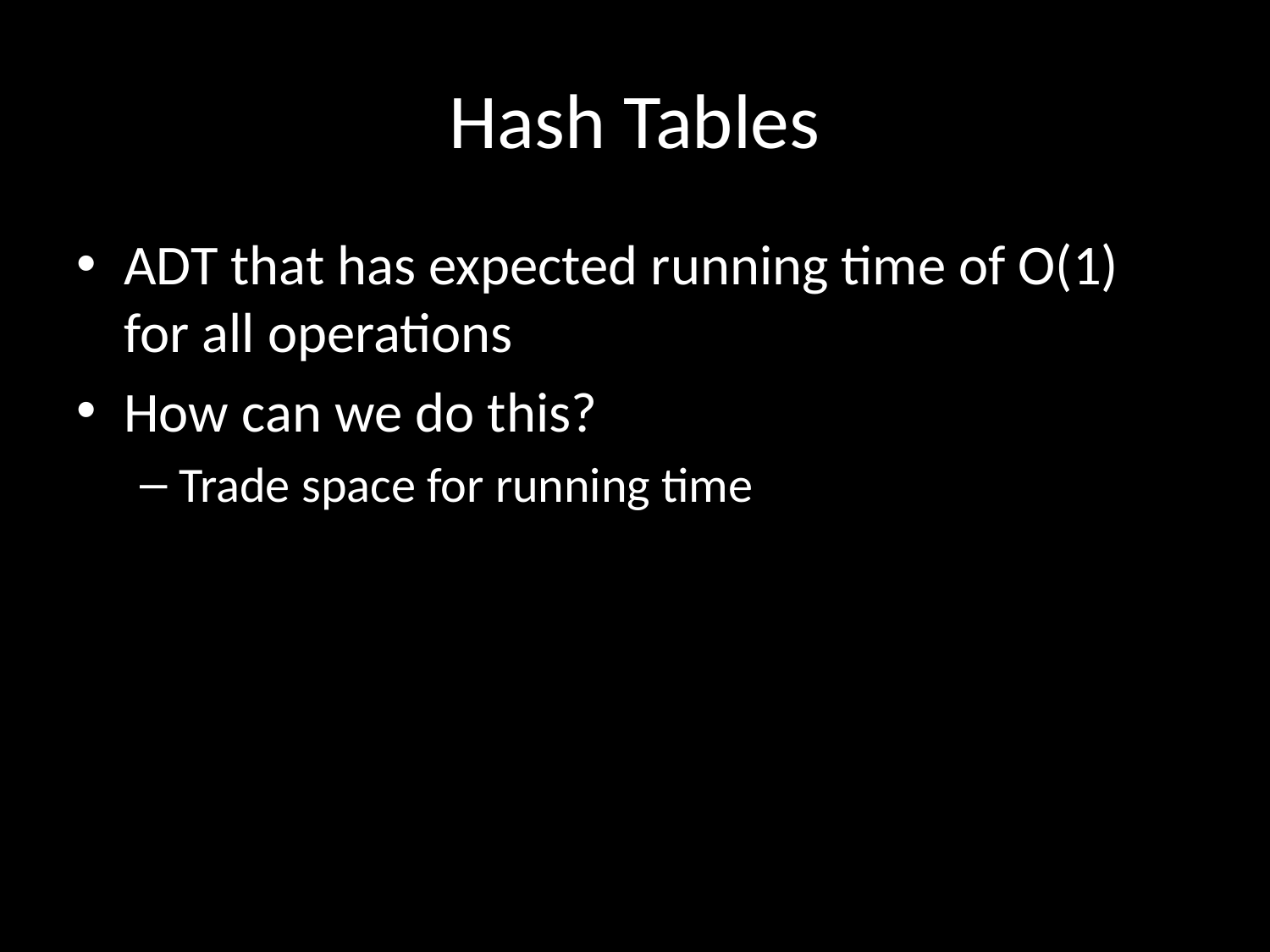

# Hash Tables
ADT that has expected running time of O(1) for all operations
How can we do this?
Trade space for running time